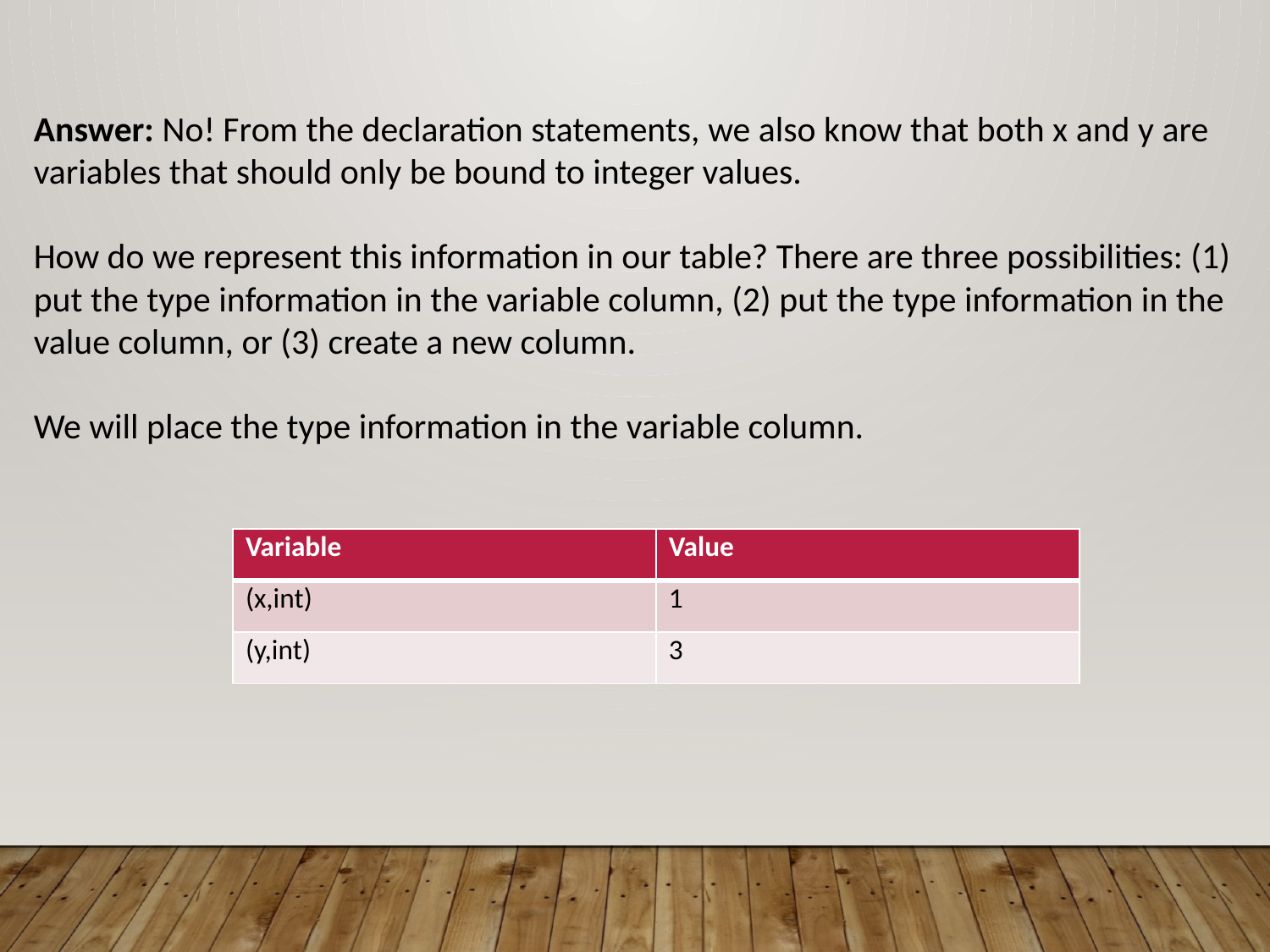

Answer: No! From the declaration statements, we also know that both x and y are variables that should only be bound to integer values.

How do we represent this information in our table? There are three possibilities: (1) put the type information in the variable column, (2) put the type information in the value column, or (3) create a new column.

We will place the type information in the variable column.
| Variable | Value |
| --- | --- |
| (x,int) | 1 |
| (y,int) | 3 |